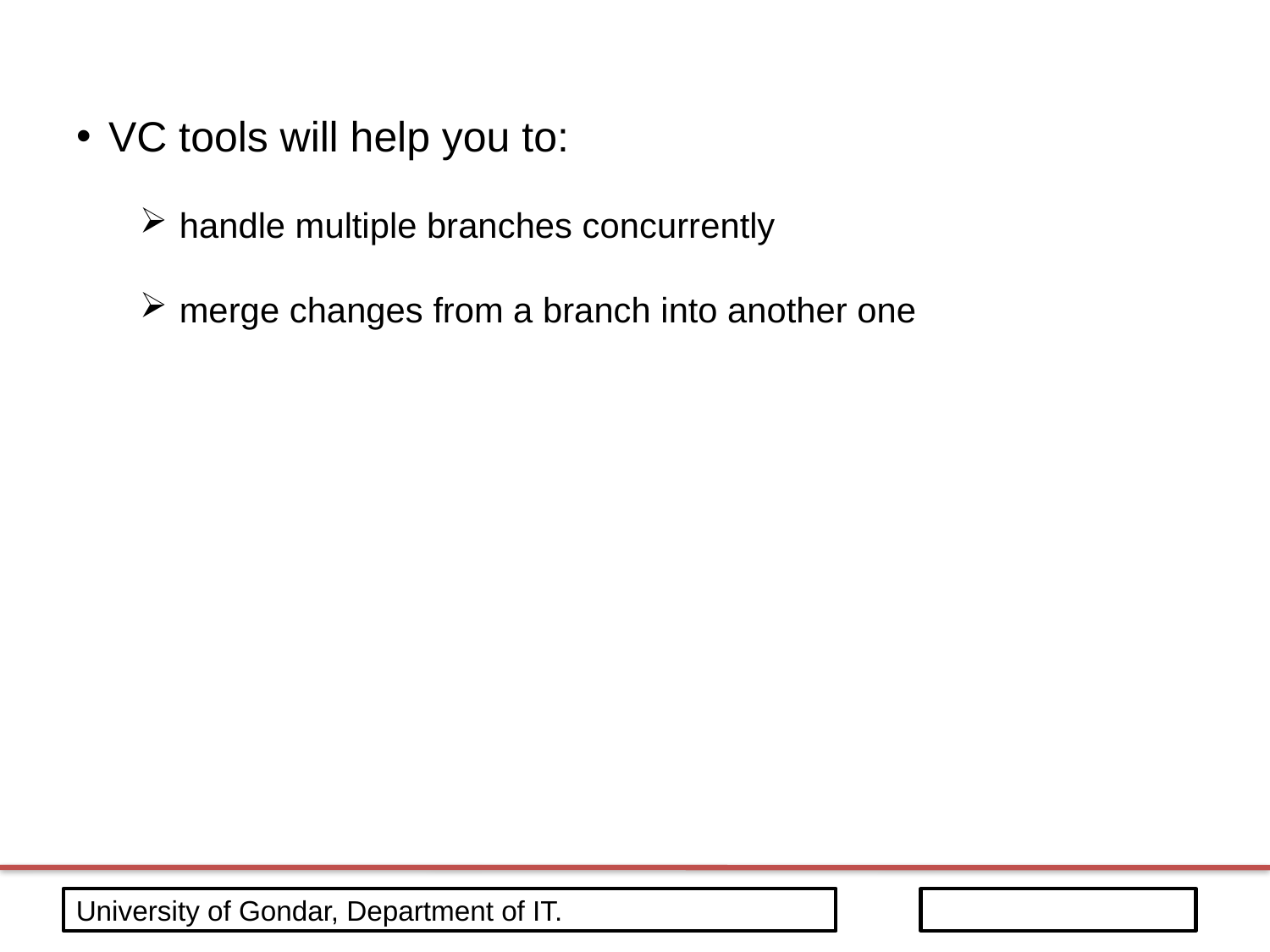

VC tools will help you to:
handle multiple branches concurrently
merge changes from a branch into another one